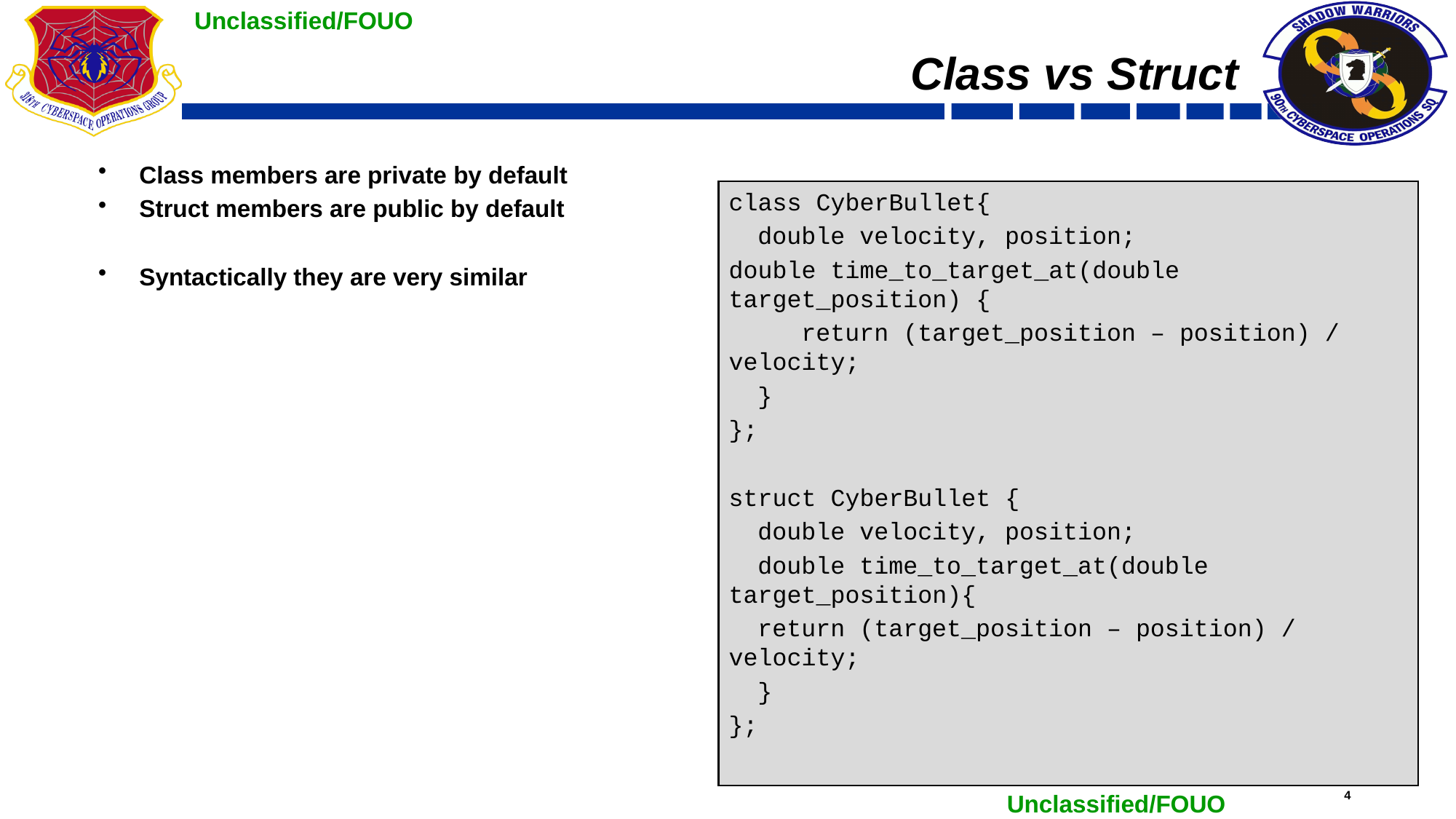

# Class vs Struct
Class members are private by default
Struct members are public by default

Syntactically they are very similar
class CyberBullet{
  double velocity, position;
double time_to_target_at(double target_position) {
     return (target_position – position) / velocity;
  }
};

struct CyberBullet {
  double velocity, position;
  double time_to_target_at(double target_position){
  return (target_position – position) / velocity;
  }
};